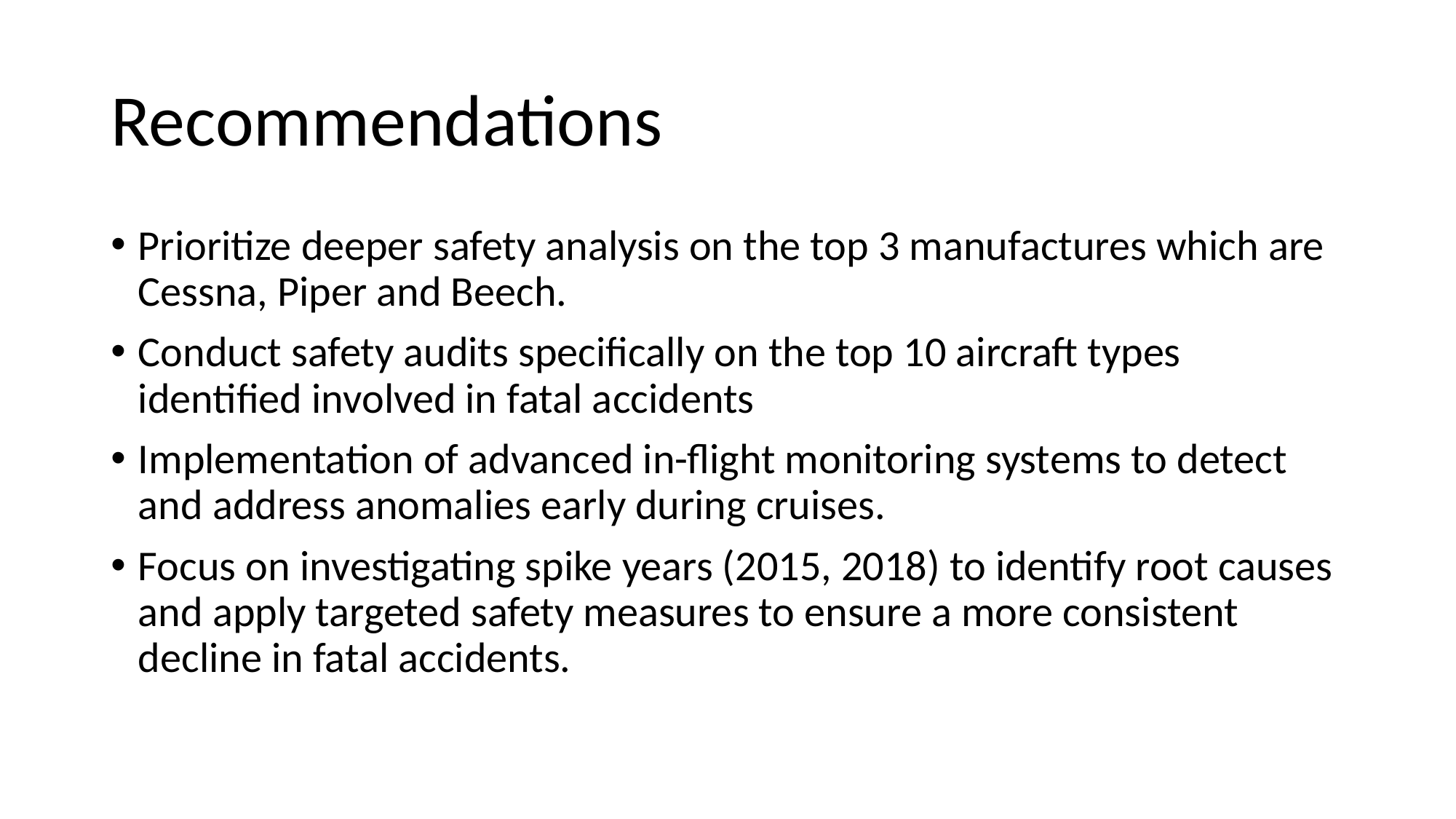

# Recommendations
Prioritize deeper safety analysis on the top 3 manufactures which are Cessna, Piper and Beech.
Conduct safety audits specifically on the top 10 aircraft types identified involved in fatal accidents
Implementation of advanced in-flight monitoring systems to detect and address anomalies early during cruises.
Focus on investigating spike years (2015, 2018) to identify root causes and apply targeted safety measures to ensure a more consistent decline in fatal accidents.